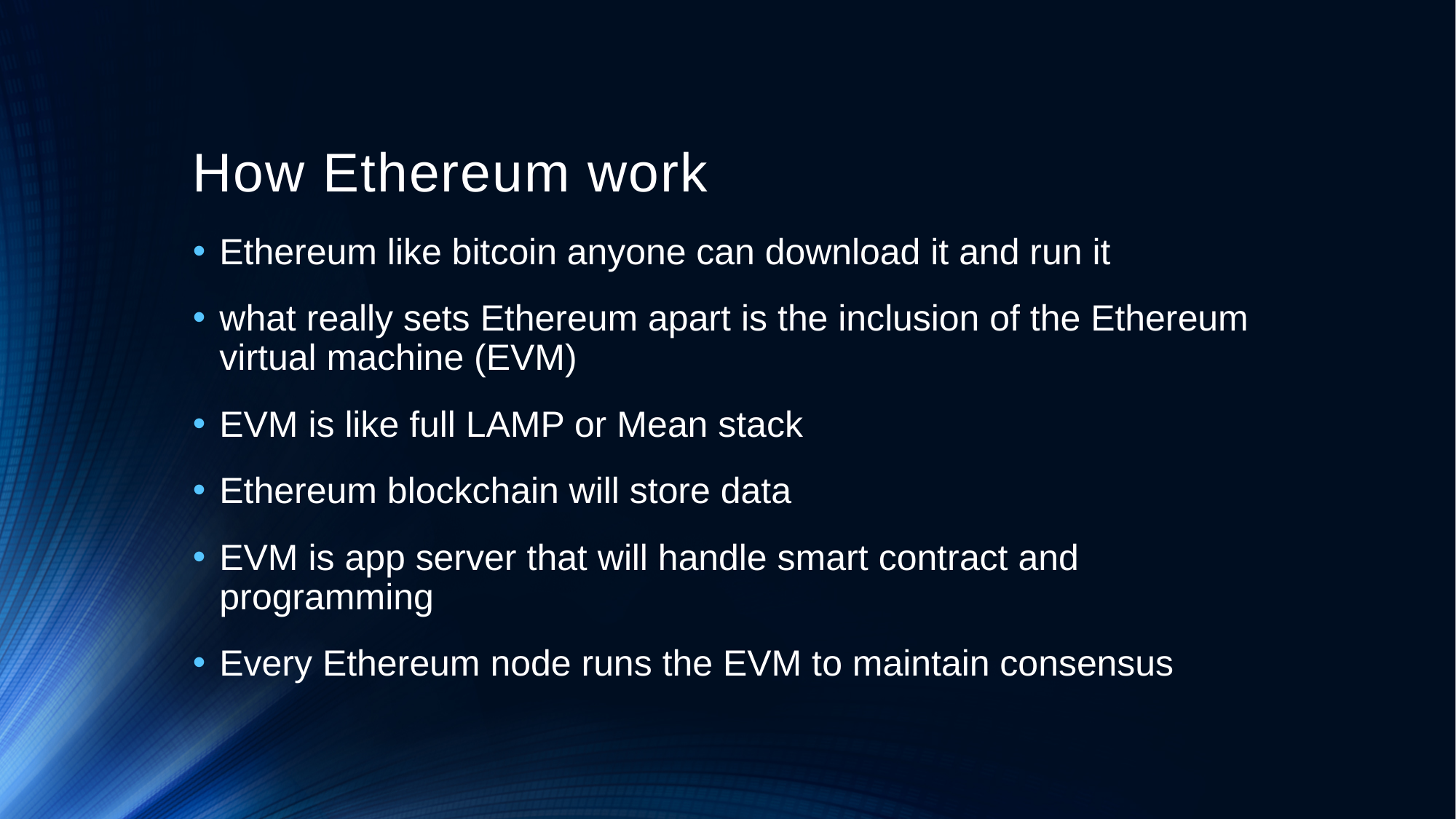

# How Ethereum work
Ethereum like bitcoin anyone can download it and run it
what really sets Ethereum apart is the inclusion of the Ethereum virtual machine (EVM)
EVM is like full LAMP or Mean stack
Ethereum blockchain will store data
EVM is app server that will handle smart contract and programming
Every Ethereum node runs the EVM to maintain consensus